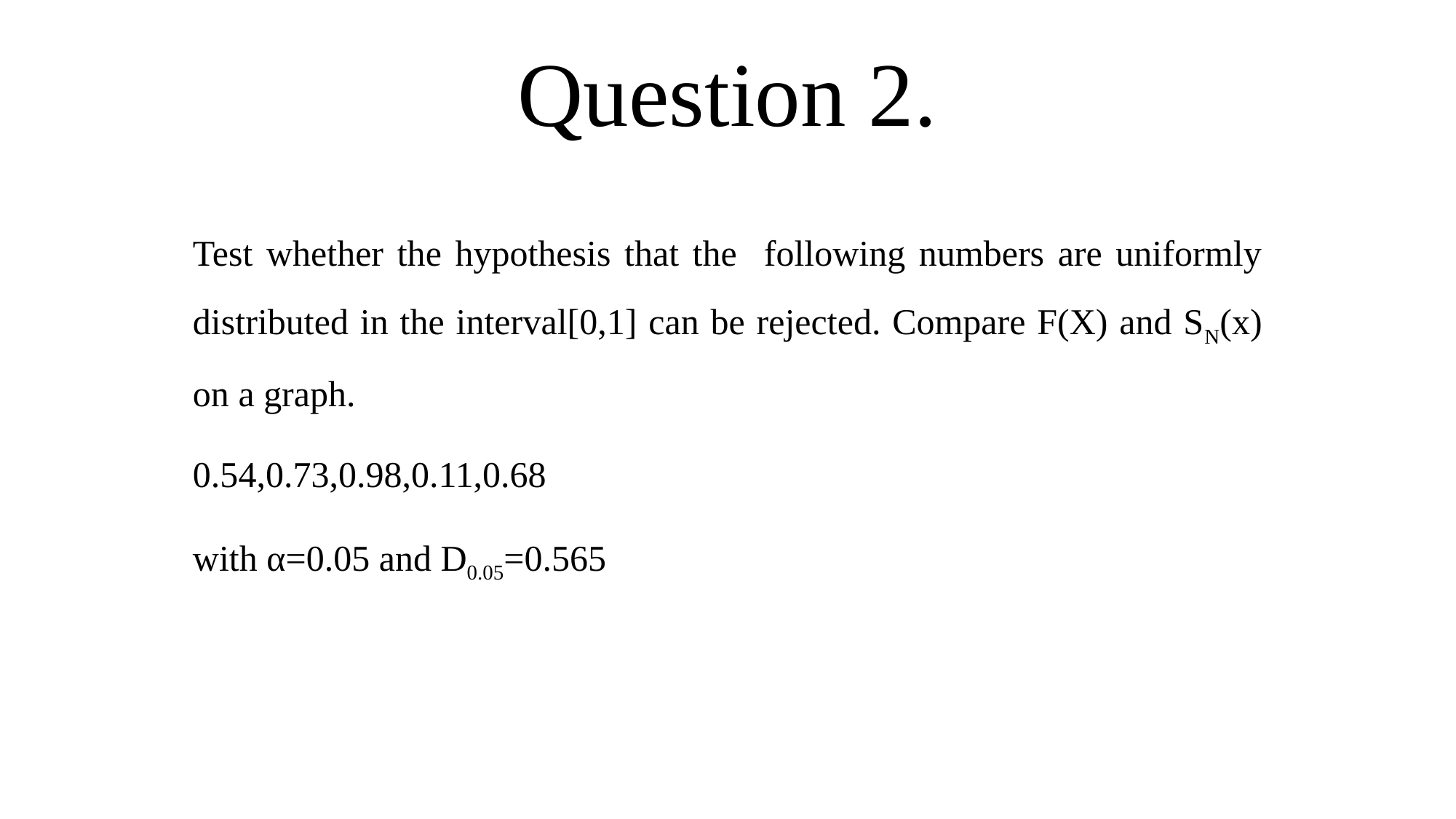

# Question 2.
Test whether the hypothesis that the  following numbers are uniformly distributed in the interval[0,1] can be rejected. Compare F(X) and SN(x) on a graph.
0.54,0.73,0.98,0.11,0.68
with α=0.05 and D0.05=0.565